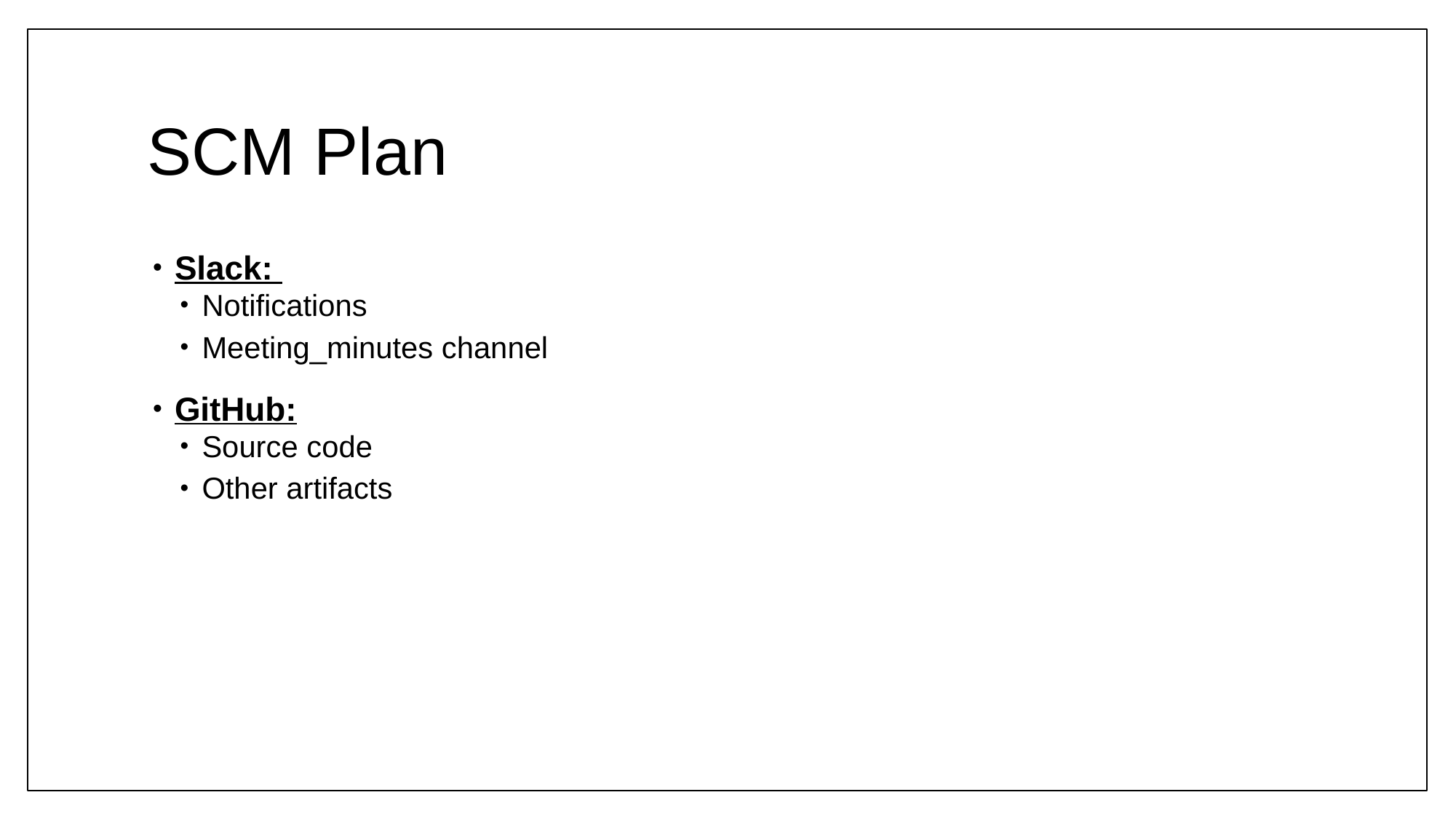

# SCM Plan
Slack:
Notifications
Meeting_minutes channel
GitHub:
Source code
Other artifacts